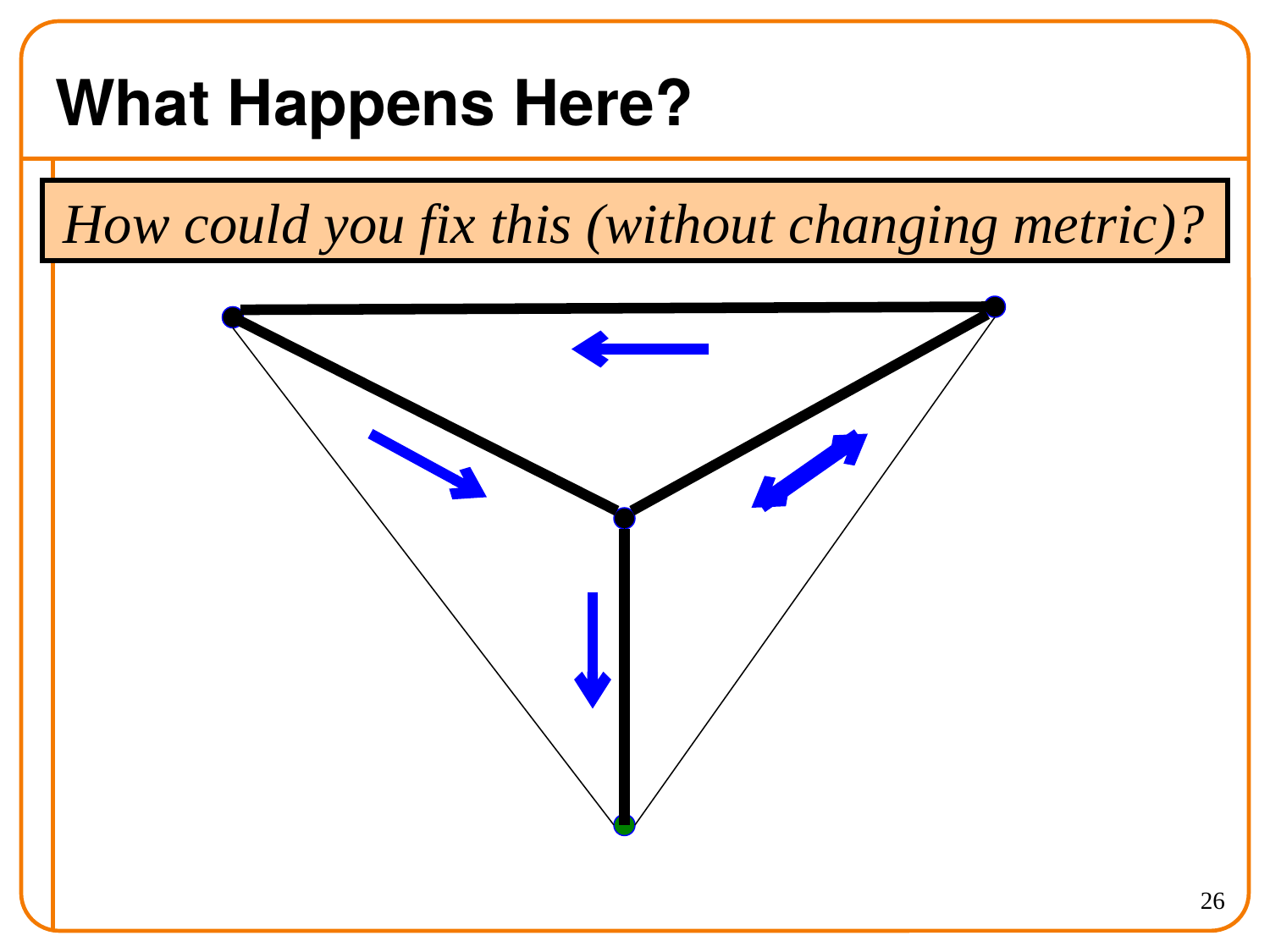

# What Happens Here?
Problem:“cost” does not change around loop
How could you fix this (without changing metric)?
A high capacity link gets reduced to low capacity
All nodes want to maximize capacity

26